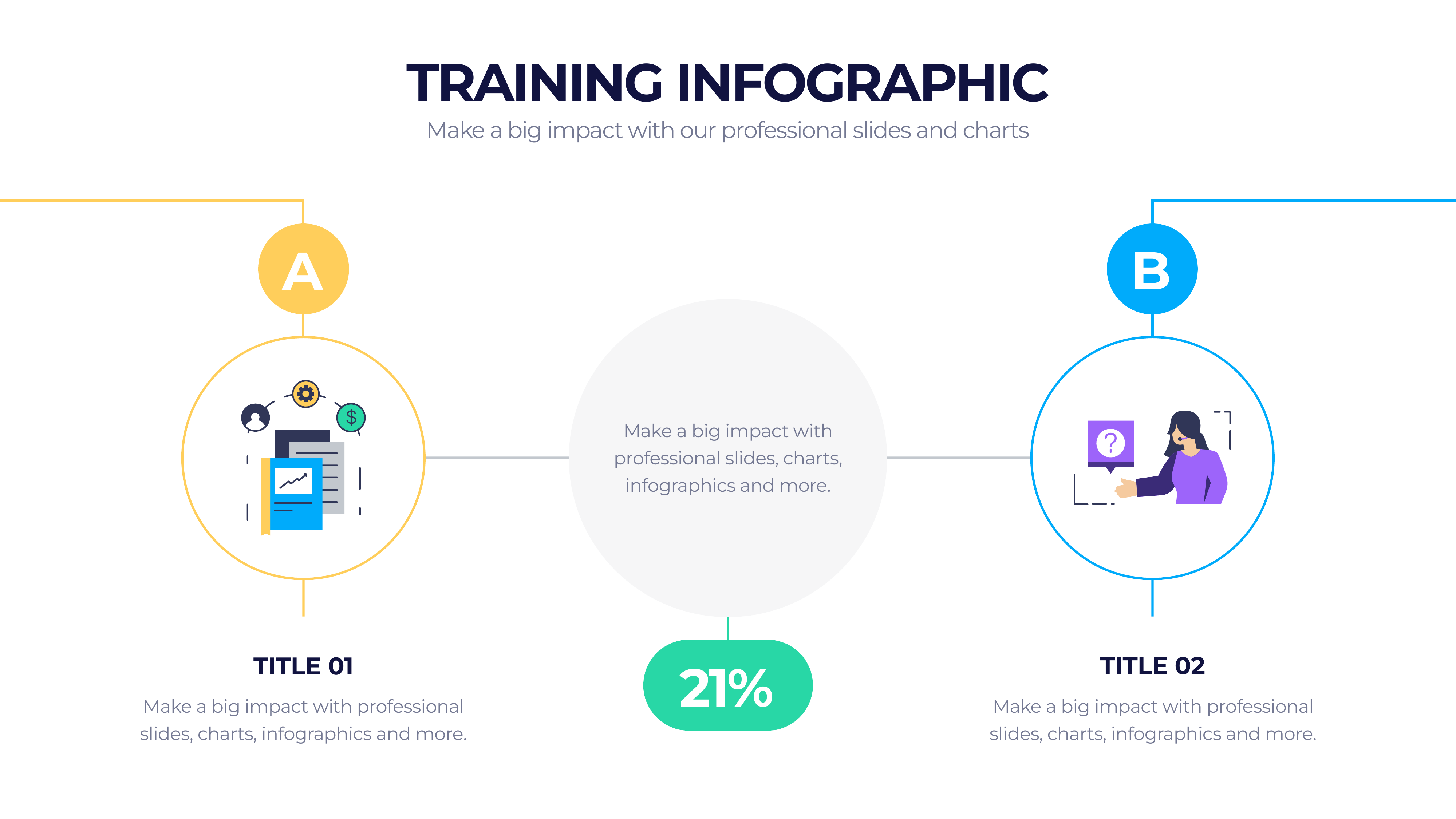

TRAINING INFOGRAPHIC
Make a big impact with our professional slides and charts

B
A

Make a big impact with professional slides, charts, infographics and more.

TITLE 02
TITLE 01
21%
Make a big impact with professional slides, charts, infographics and more.
Make a big impact with professional slides, charts, infographics and more.